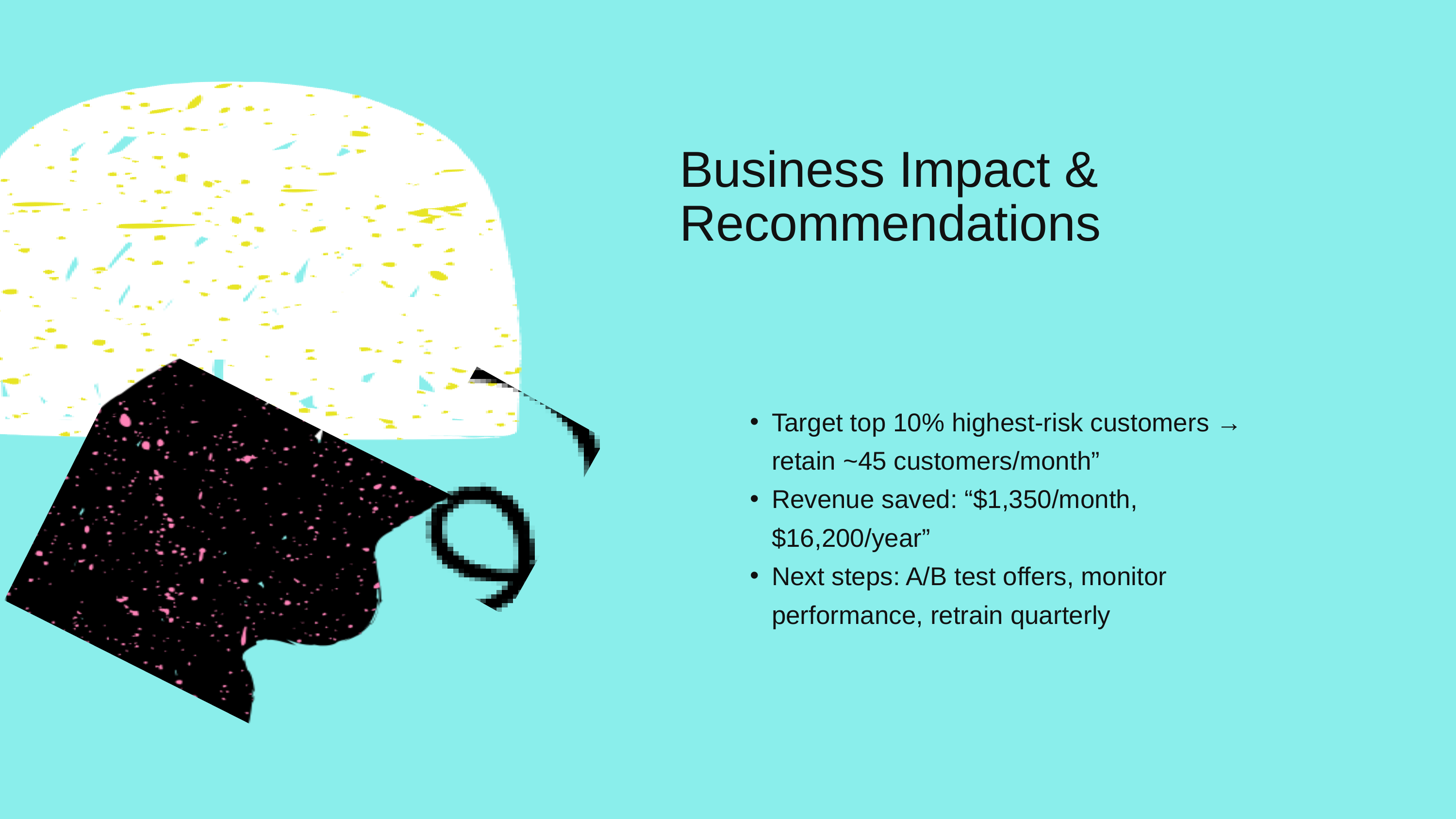

Business Impact & Recommendations

Target top 10% highest-risk customers → retain ~45 customers/month”
Revenue saved: “$1,350/month, $16,200/year”
Next steps: A/B test offers, monitor performance, retrain quarterly